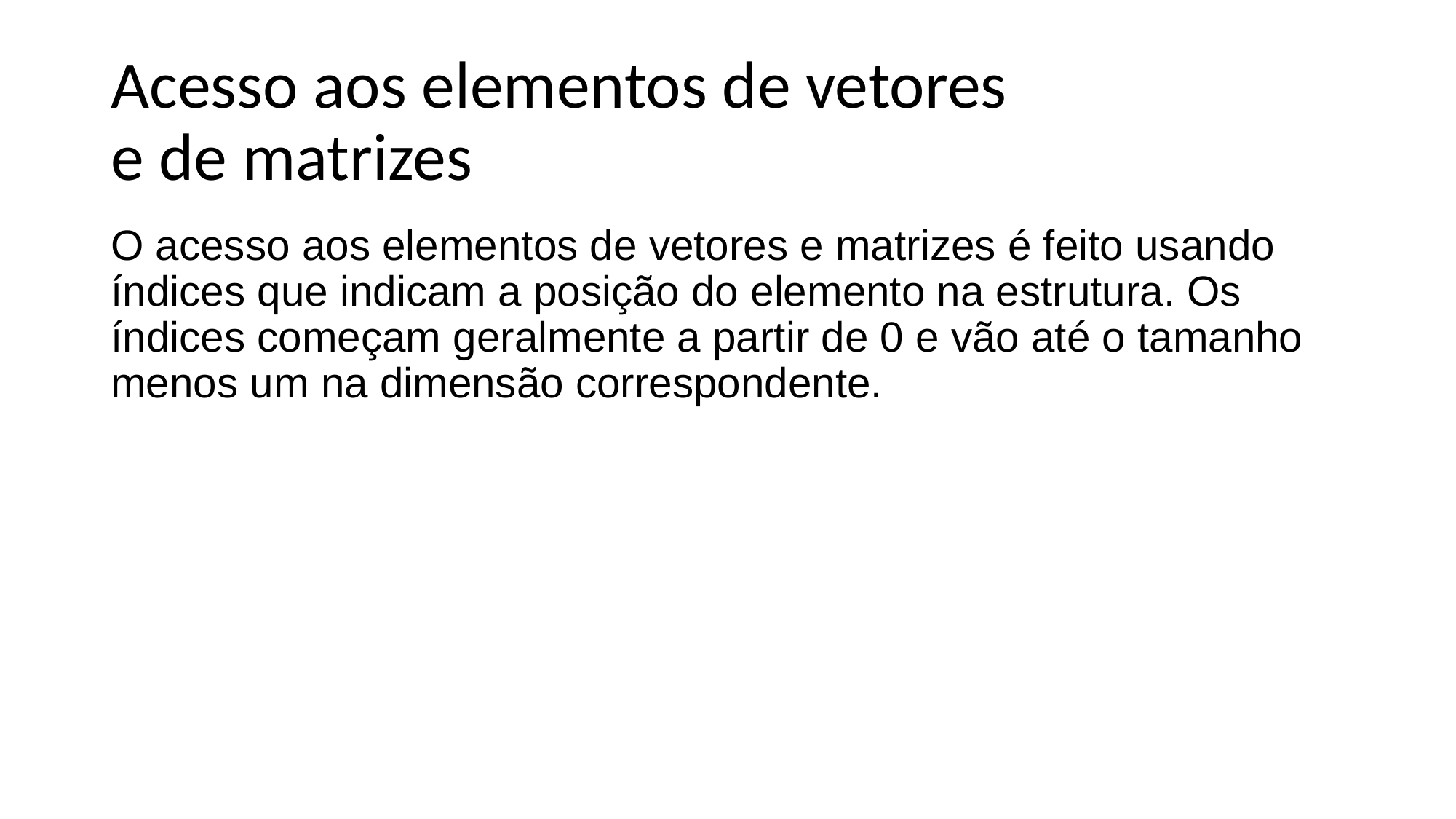

# Acesso aos elementos de vetores e de matrizes
O acesso aos elementos de vetores e matrizes é feito usando índices que indicam a posição do elemento na estrutura. Os índices começam geralmente a partir de 0 e vão até o tamanho menos um na dimensão correspondente.